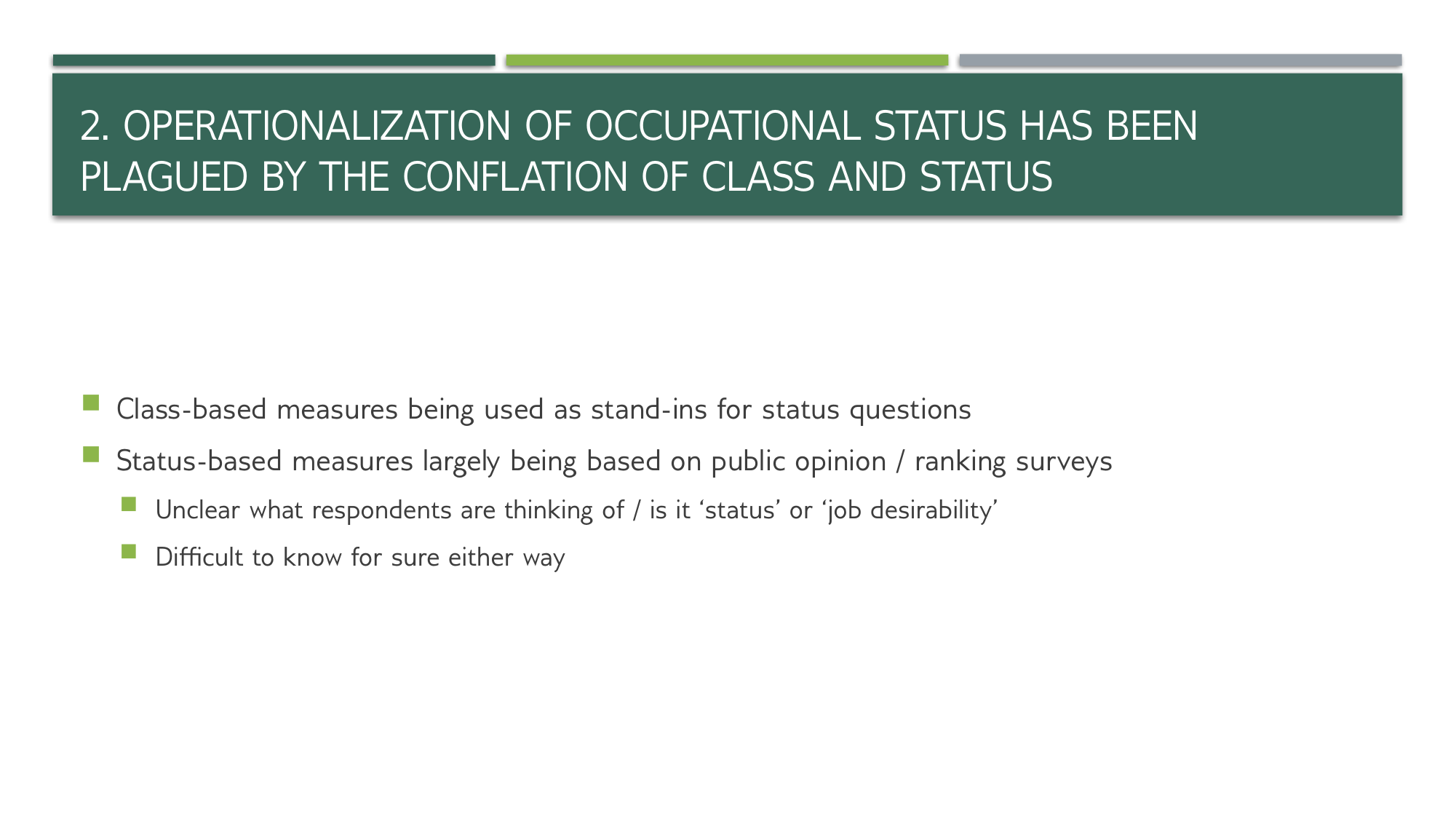

# 2. Operationalization of Occupational Status has been plagued by the conflation of class and status
Class-based measures being used as stand-ins for status questions
Status-based measures largely being based on public opinion / ranking surveys
Unclear what respondents are thinking of / is it ‘status’ or ‘job desirability’
Difficult to know for sure either way